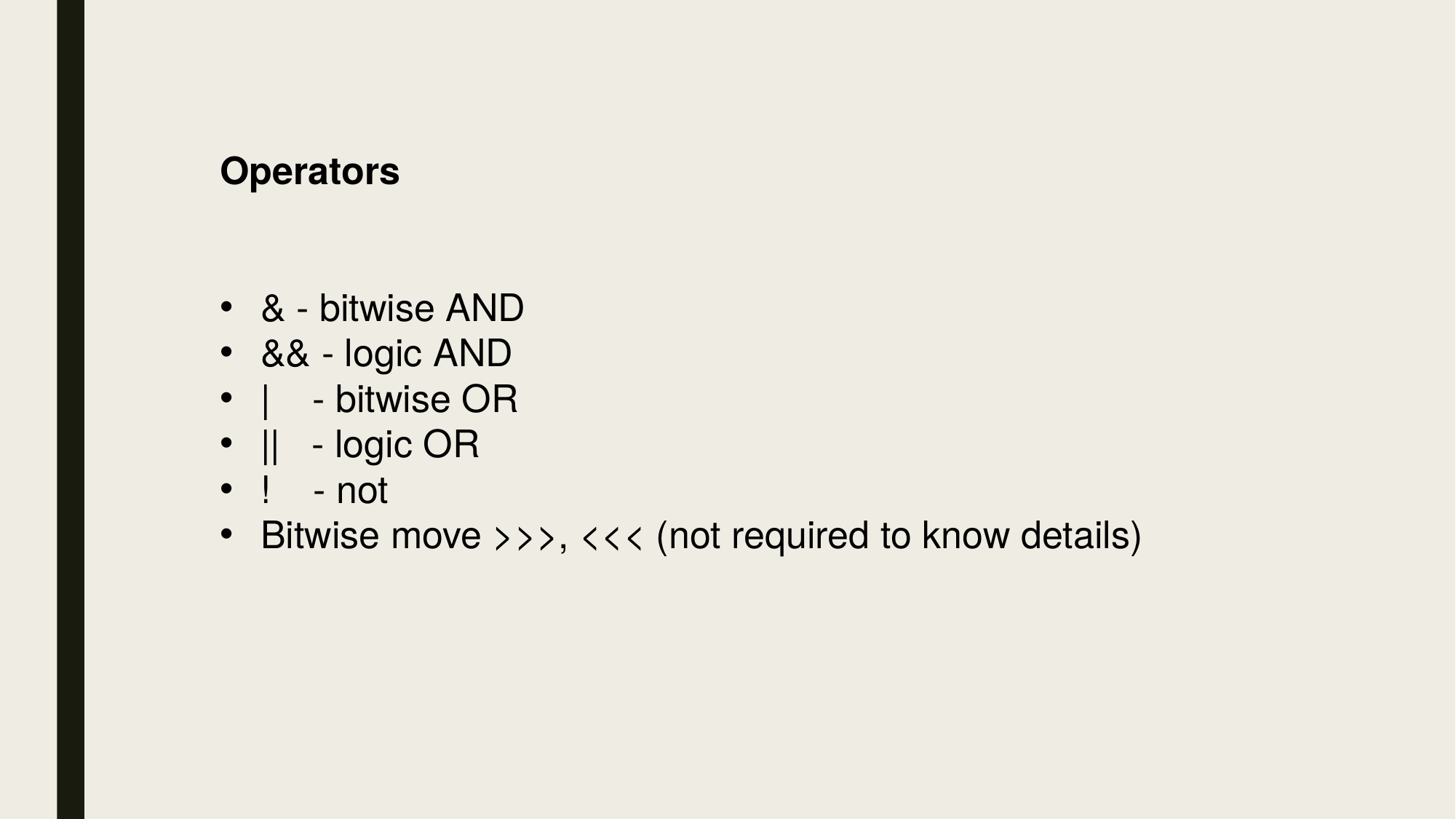

Operators

& - bitwise AND
&& - logic AND
|    - bitwise OR
||   - logic OR
!    - not
Bitwise move >>>, <<< (not required to know details)